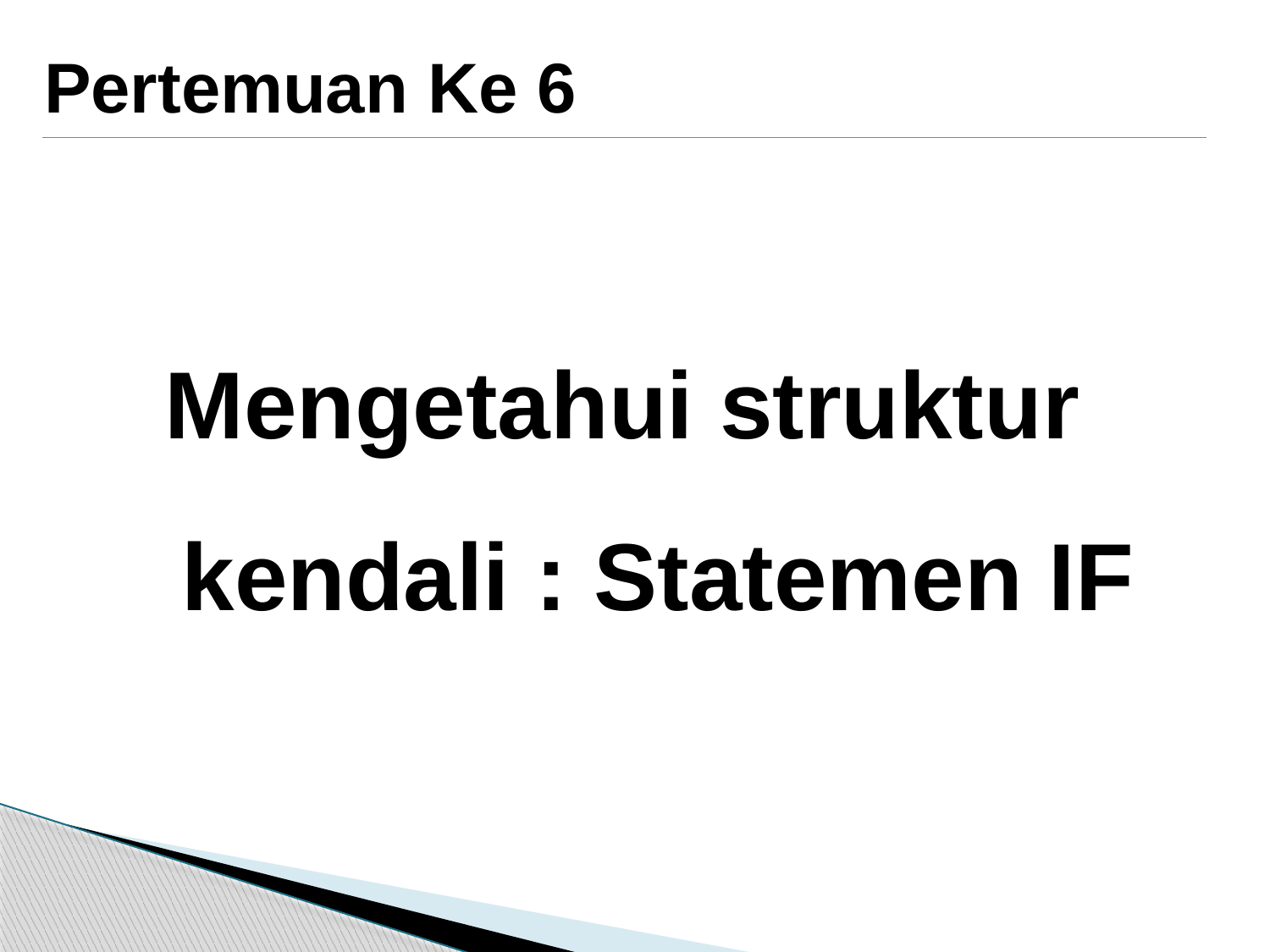

Pertemuan Ke 6

Mengetahui struktur kendali : Statemen IF